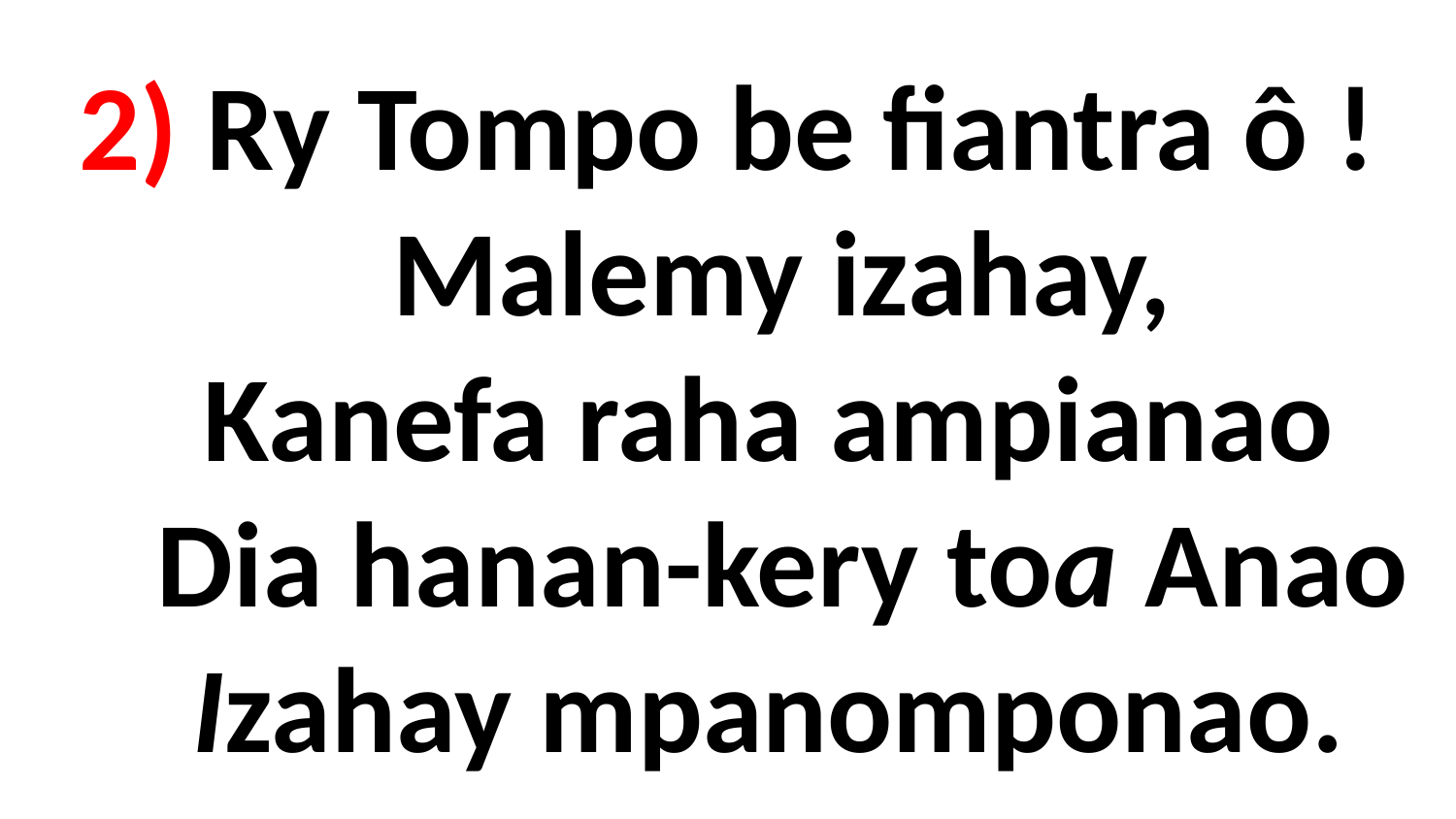

# 2) Ry Tompo be fiantra ô ! Malemy izahay, Kanefa raha ampianao Dia hanan-kery toa Anao Izahay mpanomponao.